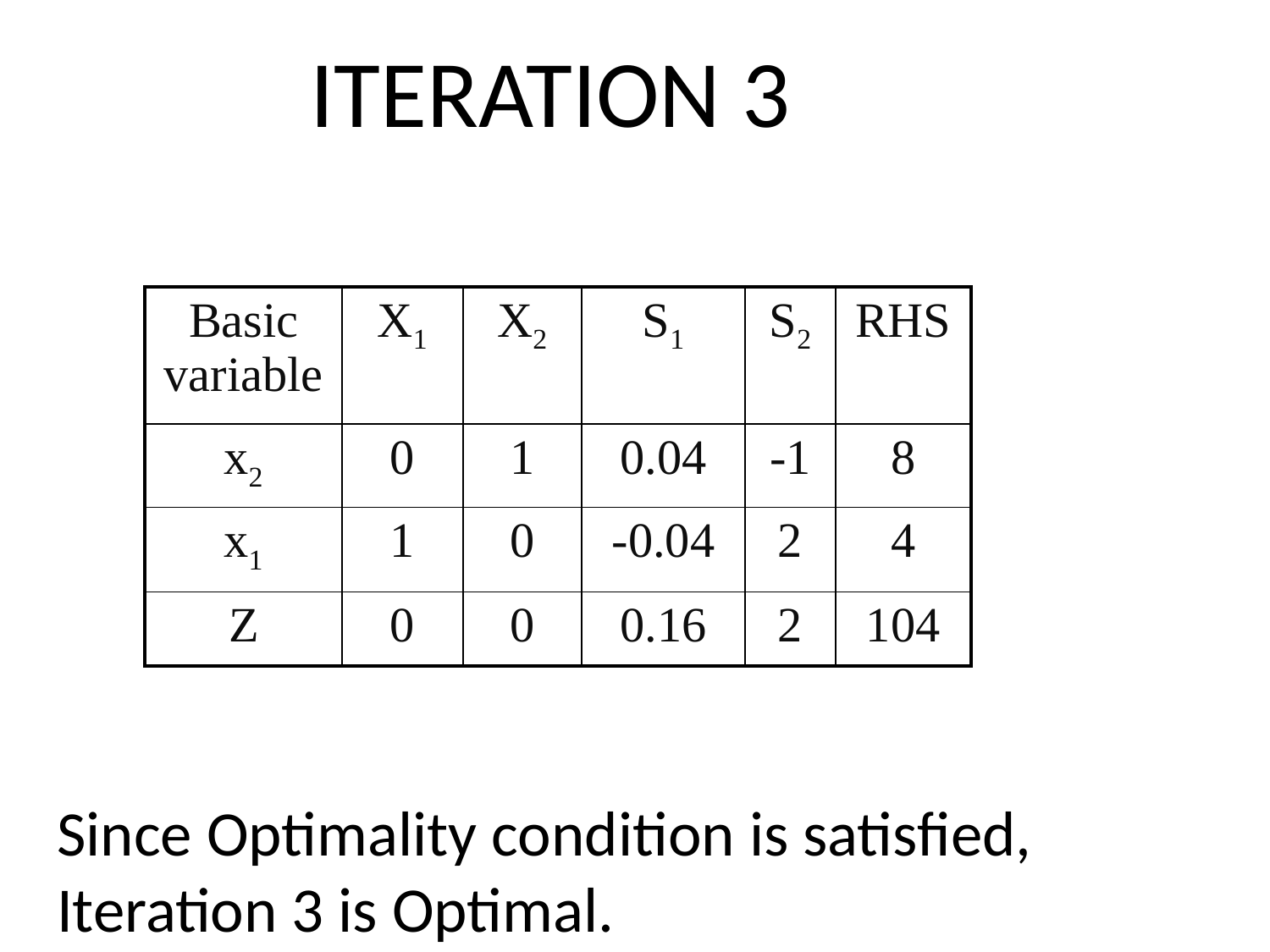

ITERATION 3
| Basic variable | X1 | X2 | S1 | S2 | RHS |
| --- | --- | --- | --- | --- | --- |
| x2 | 0 | 1 | 0.04 | -1 | 8 |
| x1 | 1 | 0 | -0.04 | 2 | 4 |
| Z | 0 | 0 | 0.16 | 2 | 104 |
Since Optimality condition is satisfied, Iteration 3 is Optimal.